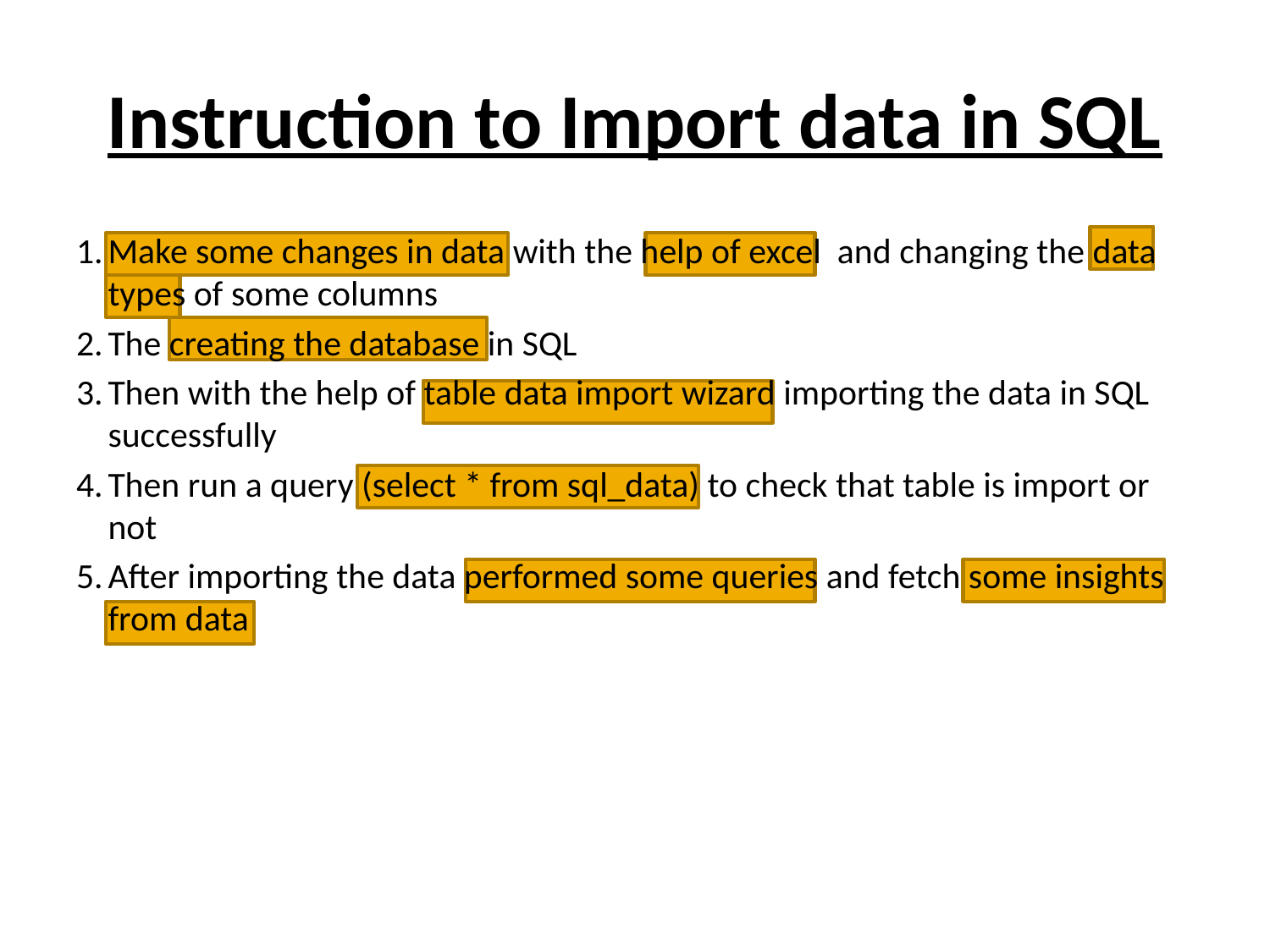

# Instruction to Import data in SQL
Make some changes in data with the help of excel  and changing the data types of some columns
The creating the database in SQL
Then with the help of table data import wizard importing the data in SQL successfully
Then run a query (select * from sql_data) to check that table is import or not
After importing the data performed some queries and fetch some insights from data